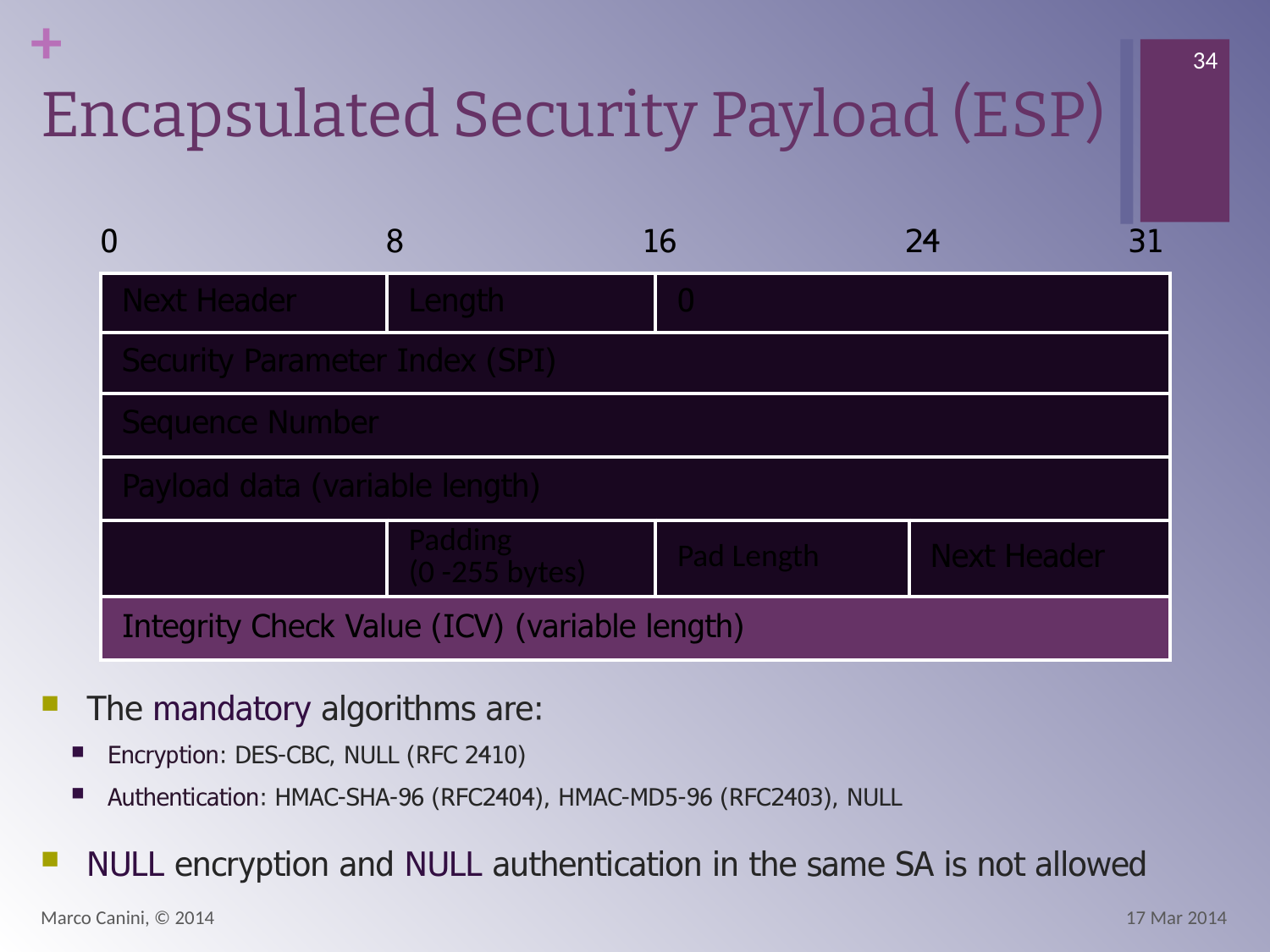

34
# Encapsulated Security Payload (ESP)
| 0 8 16 24 31 |  |  |  |
| --- | --- | --- | --- |
| Next Header | Length | 0 |  |
| Security Parameter Index (SPI) |  |  |  |
| Sequence Number |  |  |  |
| Payload data (variable length) |  |  |  |
|  | Padding (0 -255 bytes) | Pad Length | Next Header |
| Integrity Check Value (ICV) (variable length) |  |  |  |
The mandatory algorithms are:
Encryption: DES-CBC, NULL (RFC 2410)
Authentication: HMAC-SHA-96 (RFC2404), HMAC-MD5-96 (RFC2403), NULL
NULL encryption and NULL authentication in the same SA is not allowed
Marco Canini, © 2014
17 Mar 2014